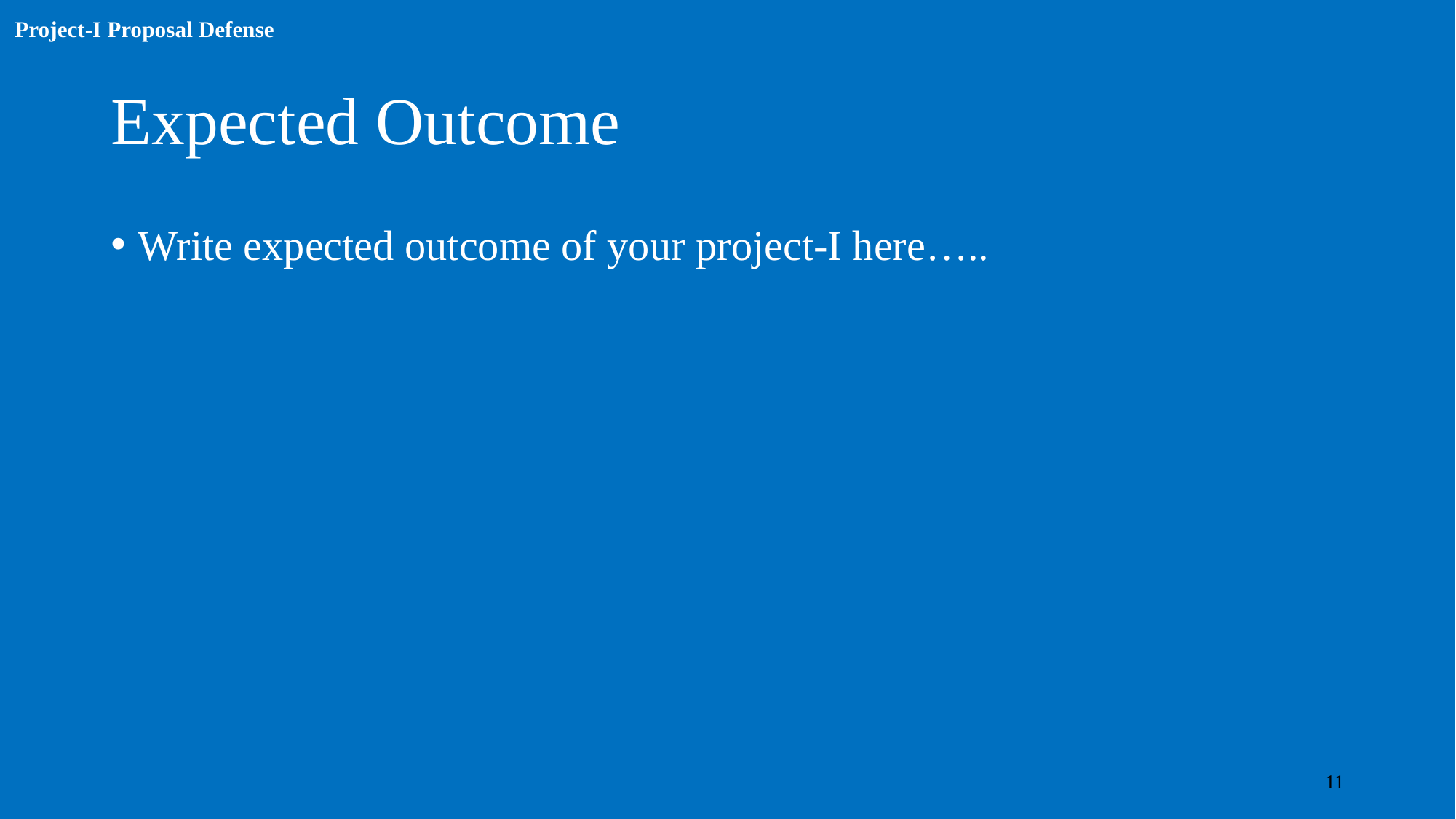

# Expected Outcome
Write expected outcome of your project-I here…..

11